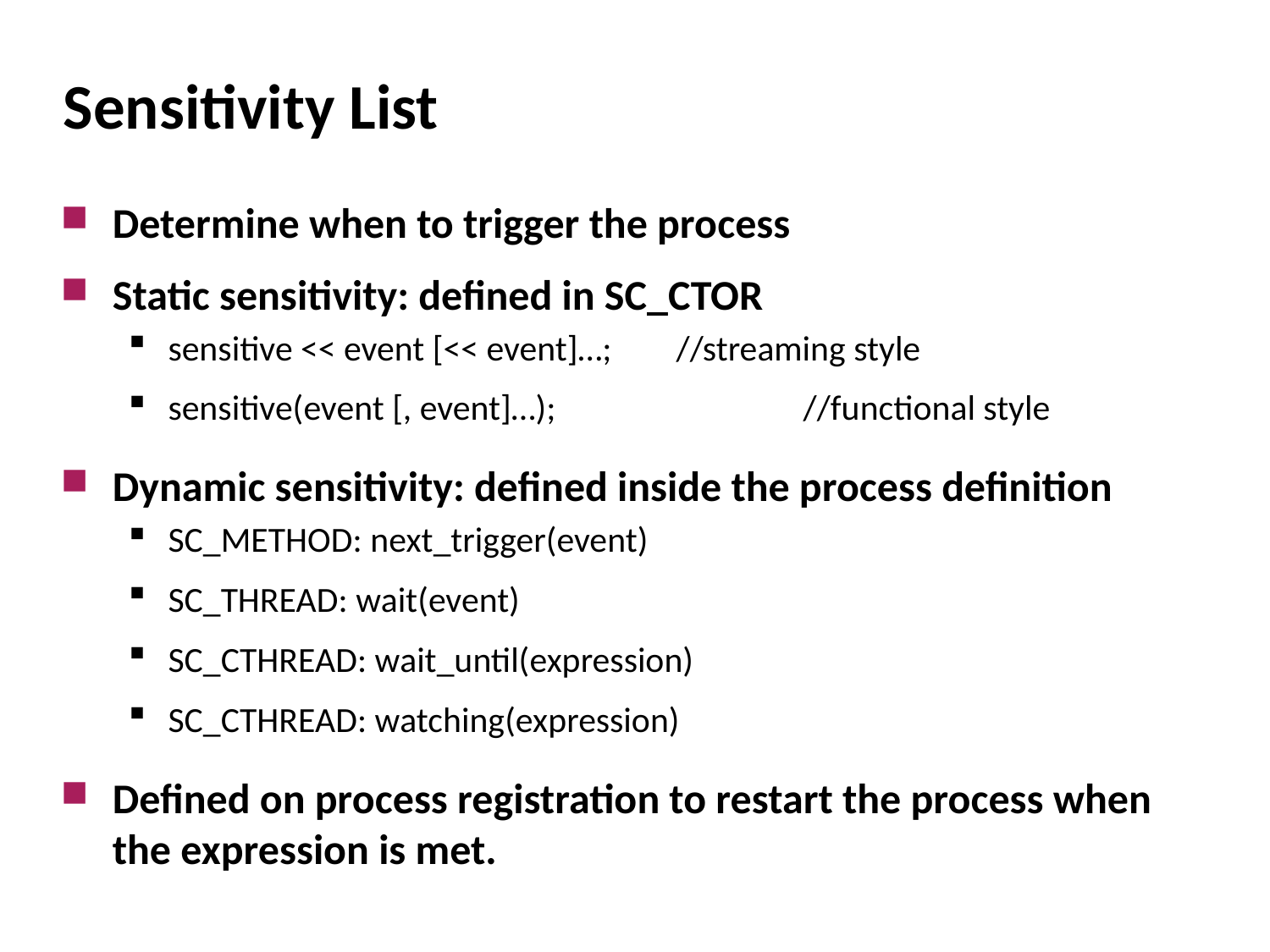

# Sensitivity List
Determine when to trigger the process
Static sensitivity: defined in SC_CTOR
sensitive << event [<< event]…;	//streaming style
sensitive(event [, event]…);		//functional style
Dynamic sensitivity: defined inside the process definition
SC_METHOD: next_trigger(event)
SC_THREAD: wait(event)
SC_CTHREAD: wait_until(expression)
SC_CTHREAD: watching(expression)
Defined on process registration to restart the process when the expression is met.